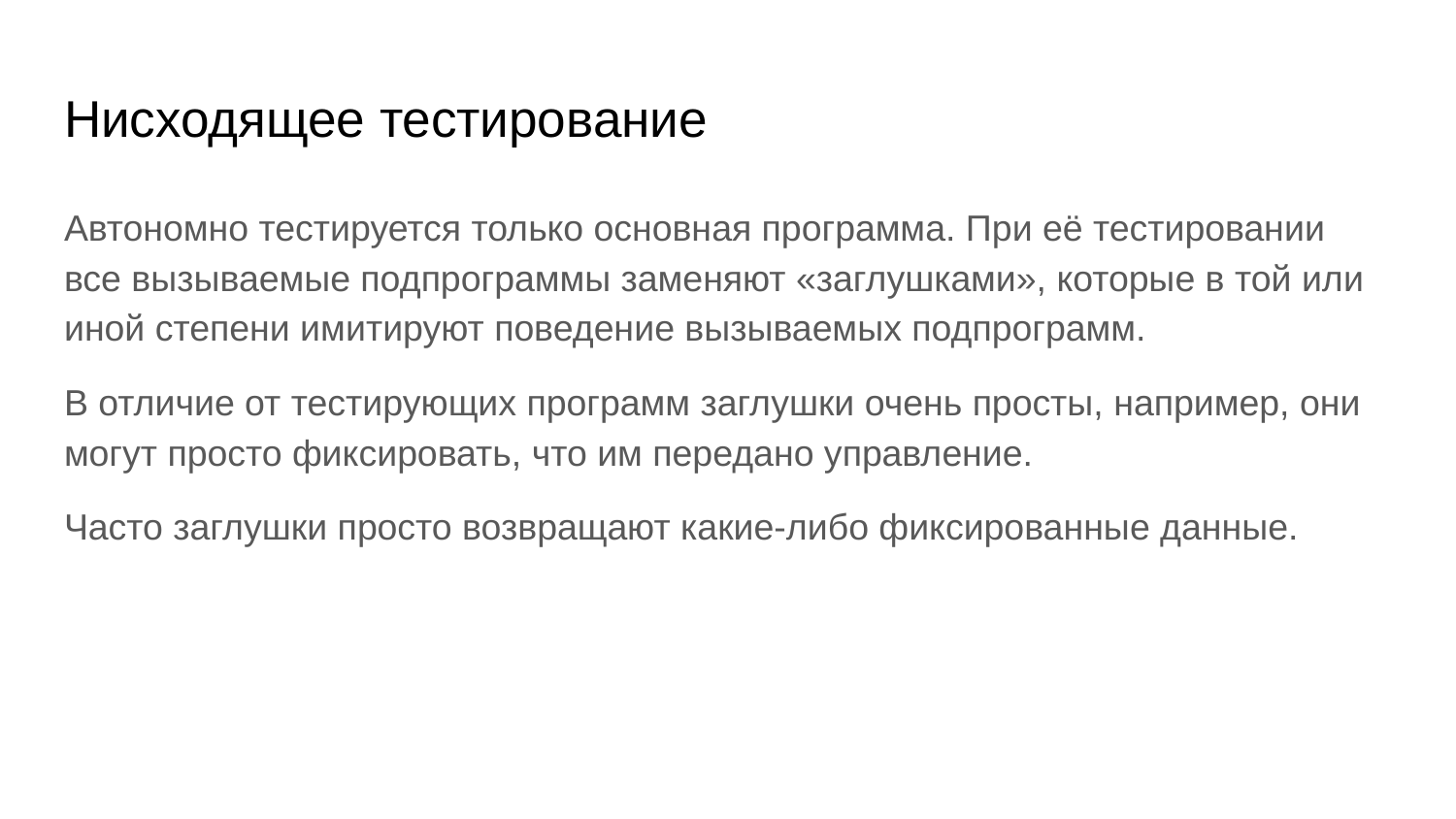

# Нисходящее тестирование
Автономно тестируется только основная программа. При её тестировании все вызываемые подпрограммы заменяют «заглушками», которые в той или иной степени имитируют поведение вызываемых подпрограмм.
В отличие от тестирующих программ заглушки очень просты, например, они могут просто фиксировать, что им передано управление.
Часто заглушки просто возвращают какие-либо фиксированные данные.